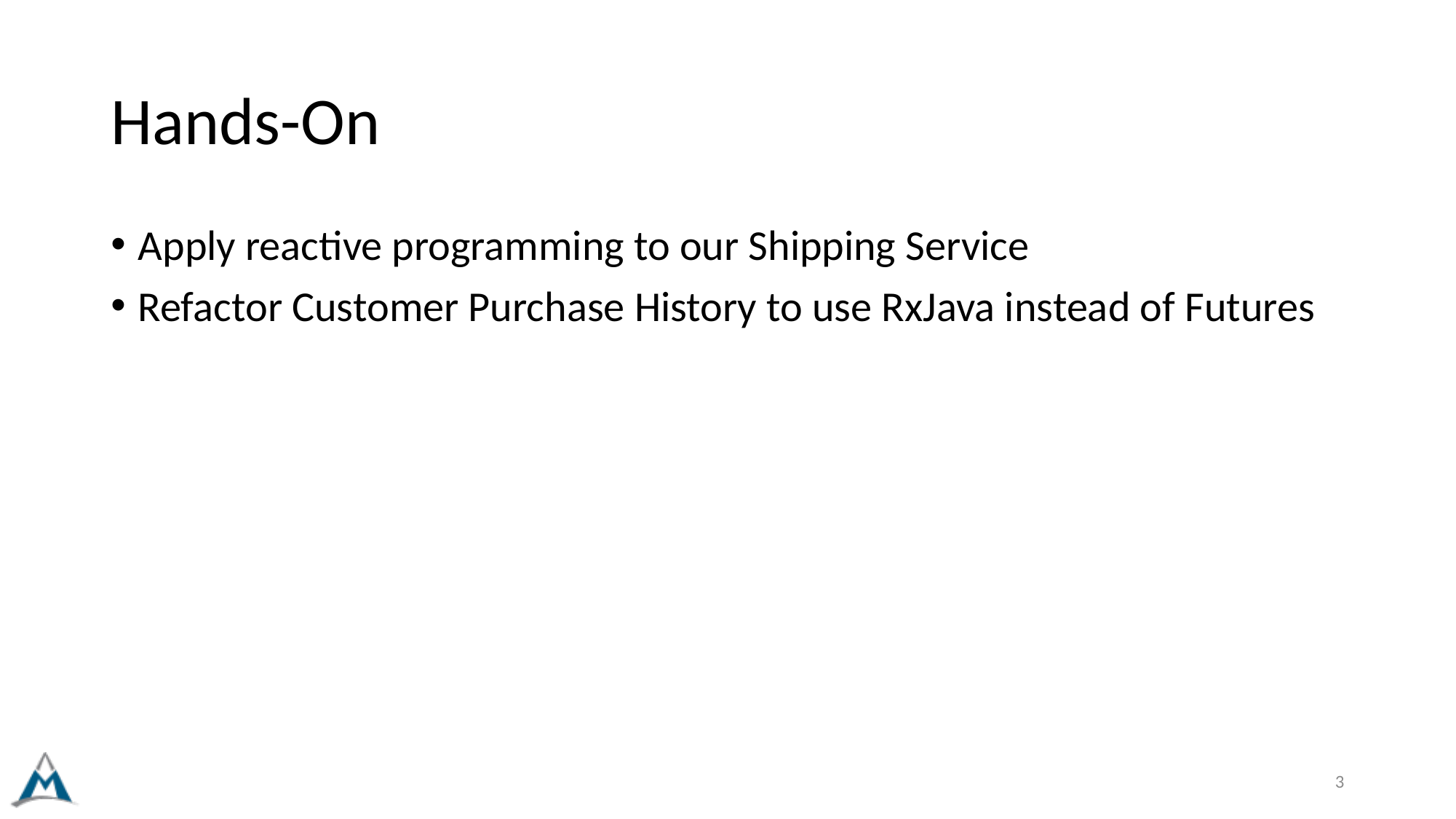

# Hands-On
Apply reactive programming to our Shipping Service
Refactor Customer Purchase History to use RxJava instead of Futures
3